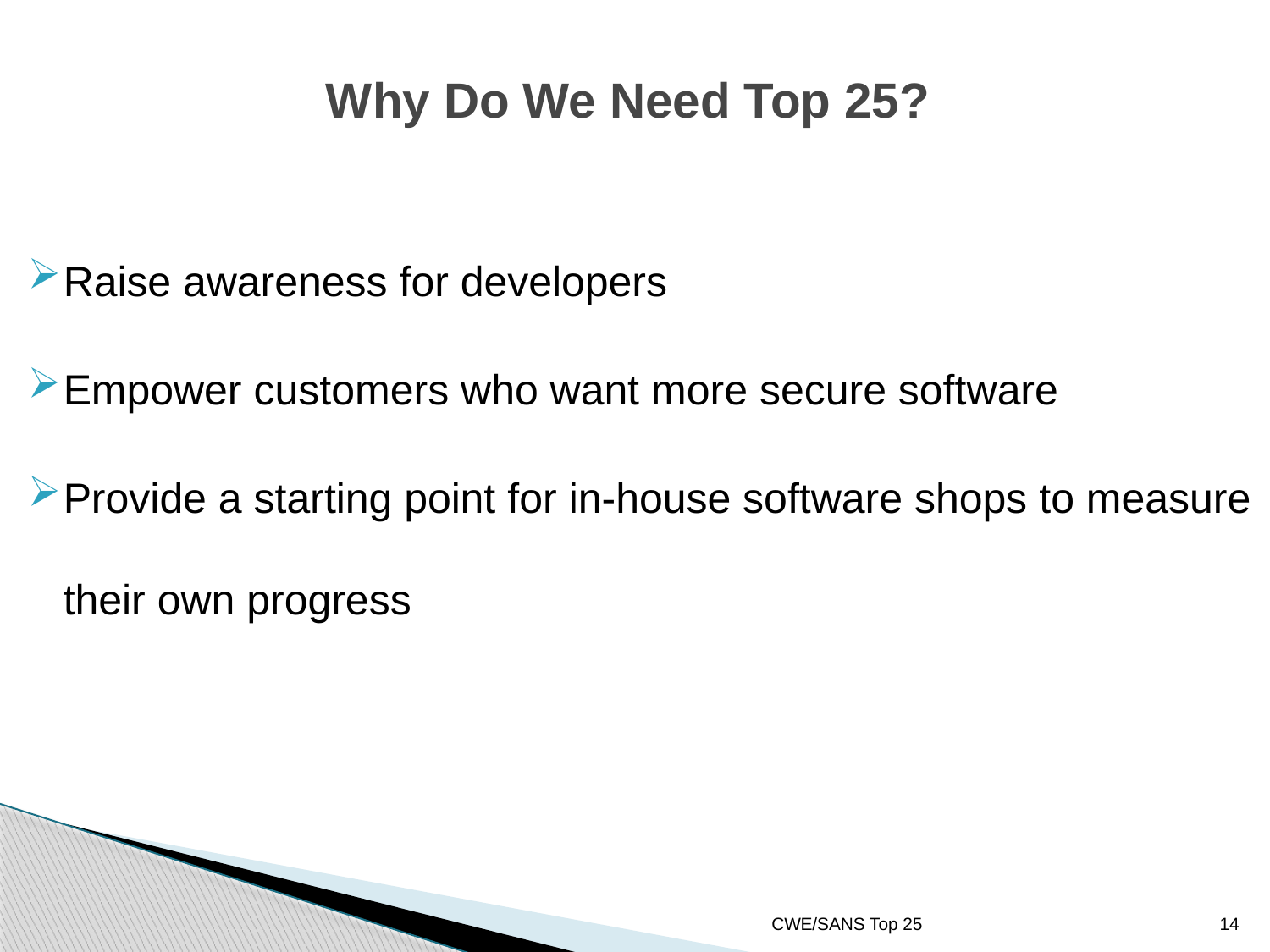

# Why Do We Need Top 25?
Raise awareness for developers
Empower customers who want more secure software
Provide a starting point for in-house software shops to measure their own progress
CWE/SANS Top 25
14